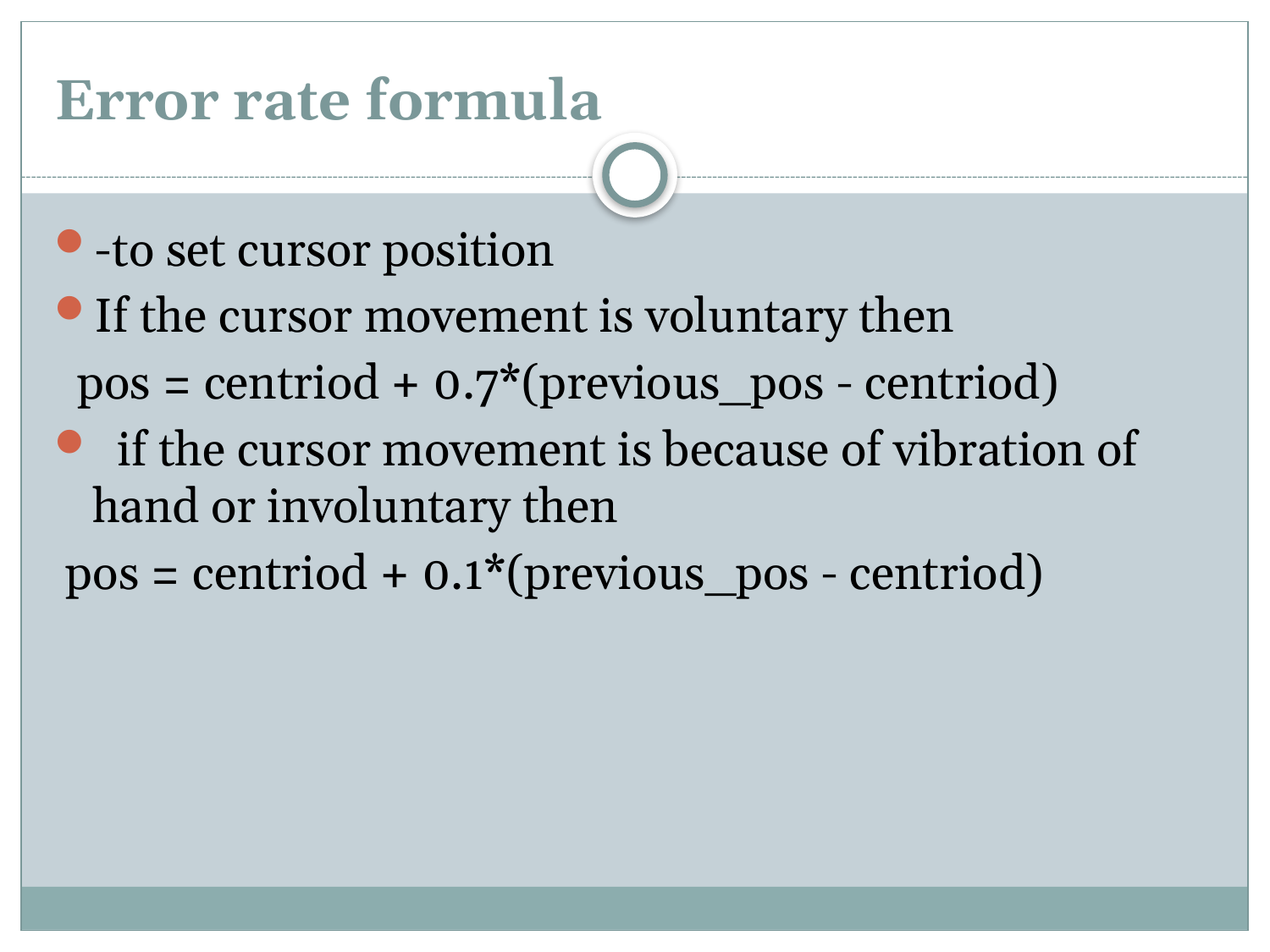

# Error rate formula
-to set cursor position
If the cursor movement is voluntary then
  pos = centriod + 0.7*(previous_pos - centriod)
  if the cursor movement is because of vibration of hand or involuntary then
 pos = centriod + 0.1*(previous_pos - centriod)